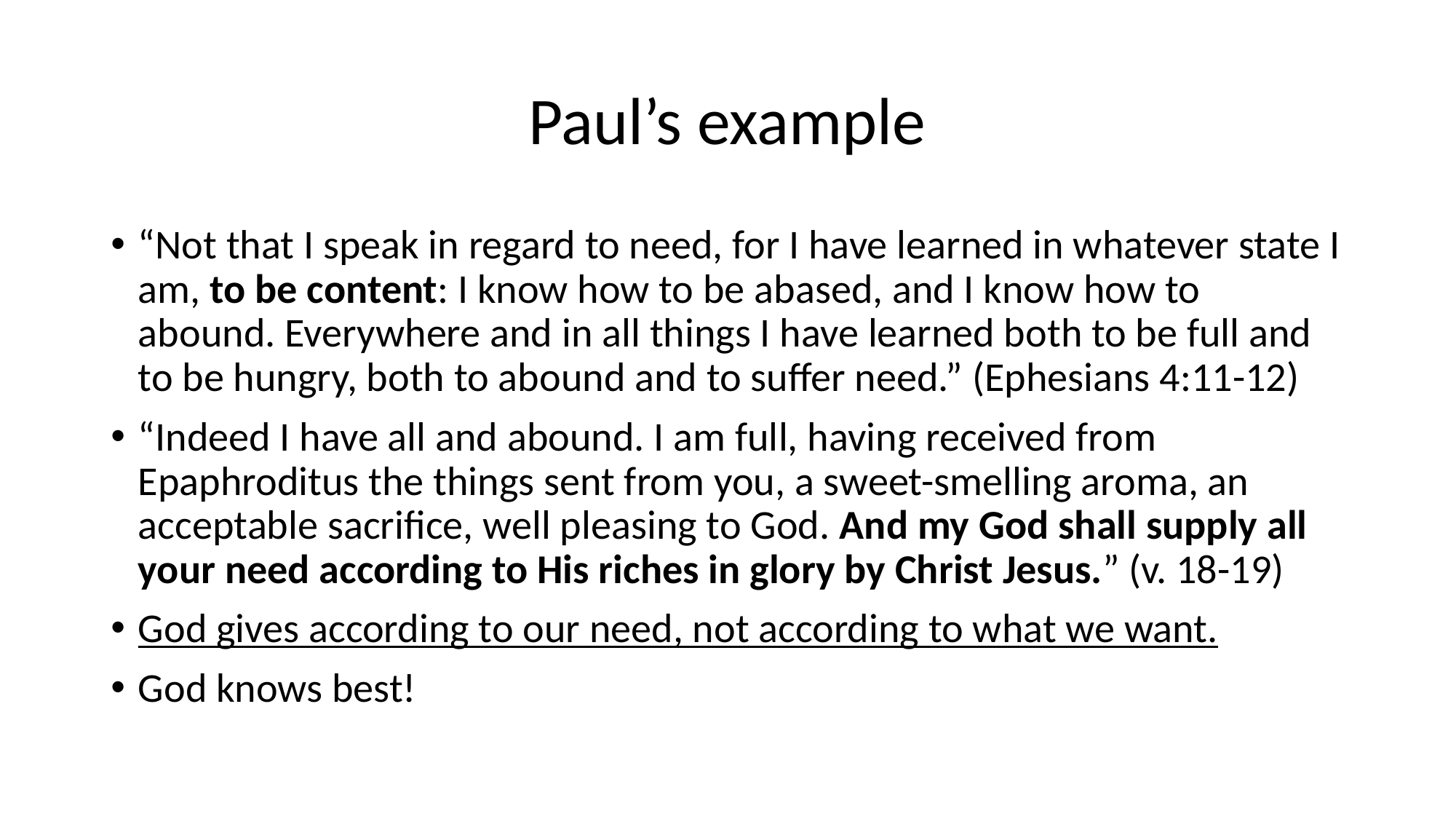

# Paul’s example
“Not that I speak in regard to need, for I have learned in whatever state I am, to be content: I know how to be abased, and I know how to abound. Everywhere and in all things I have learned both to be full and to be hungry, both to abound and to suffer need.” (Ephesians 4:11-12)
“Indeed I have all and abound. I am full, having received from Epaphroditus the things sent from you, a sweet-smelling aroma, an acceptable sacrifice, well pleasing to God. And my God shall supply all your need according to His riches in glory by Christ Jesus.” (v. 18-19)
God gives according to our need, not according to what we want.
God knows best!